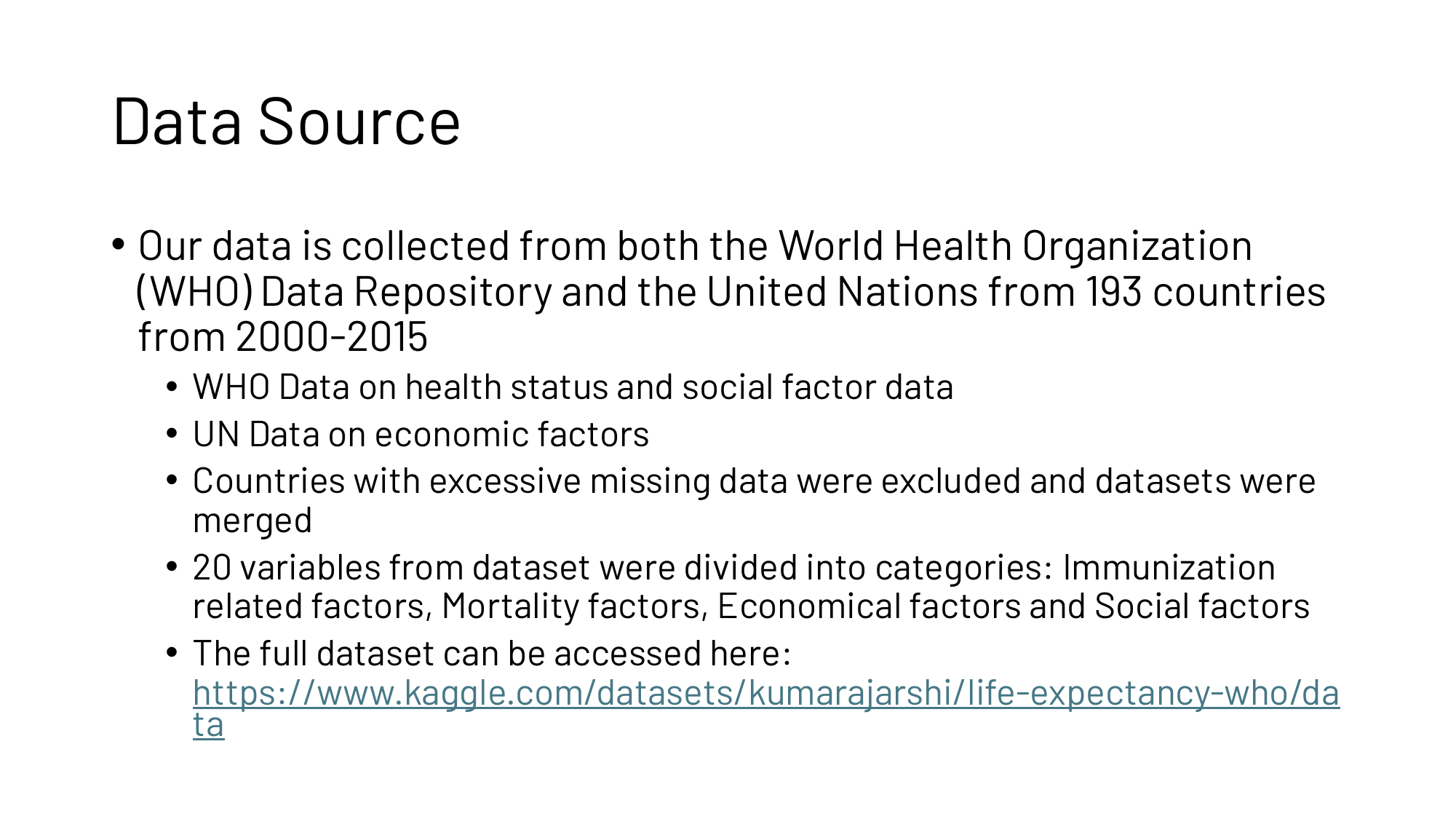

# Data Source
Our data is collected from both the World Health Organization (WHO) Data Repository and the United Nations from 193 countries from 2000-2015
WHO Data on health status and social factor data
UN Data on economic factors
Countries with excessive missing data were excluded and datasets were merged
20 variables from dataset were divided into categories: ​Immunization related factors, Mortality factors, Economical factors and Social factors
The full dataset can be accessed here: https://www.kaggle.com/datasets/kumarajarshi/life-expectancy-who/data